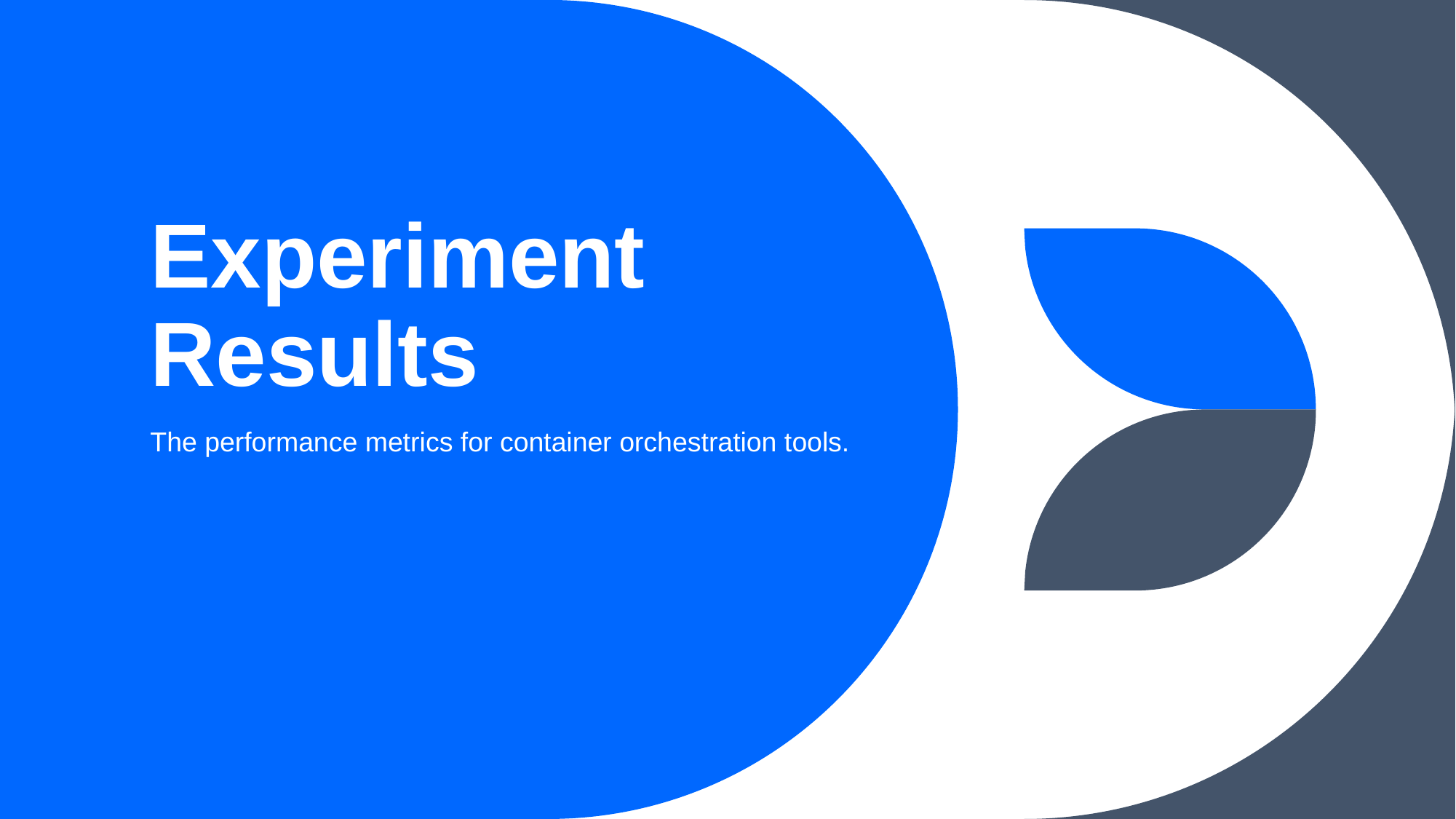

# Experiment Results
The performance metrics for container orchestration tools.